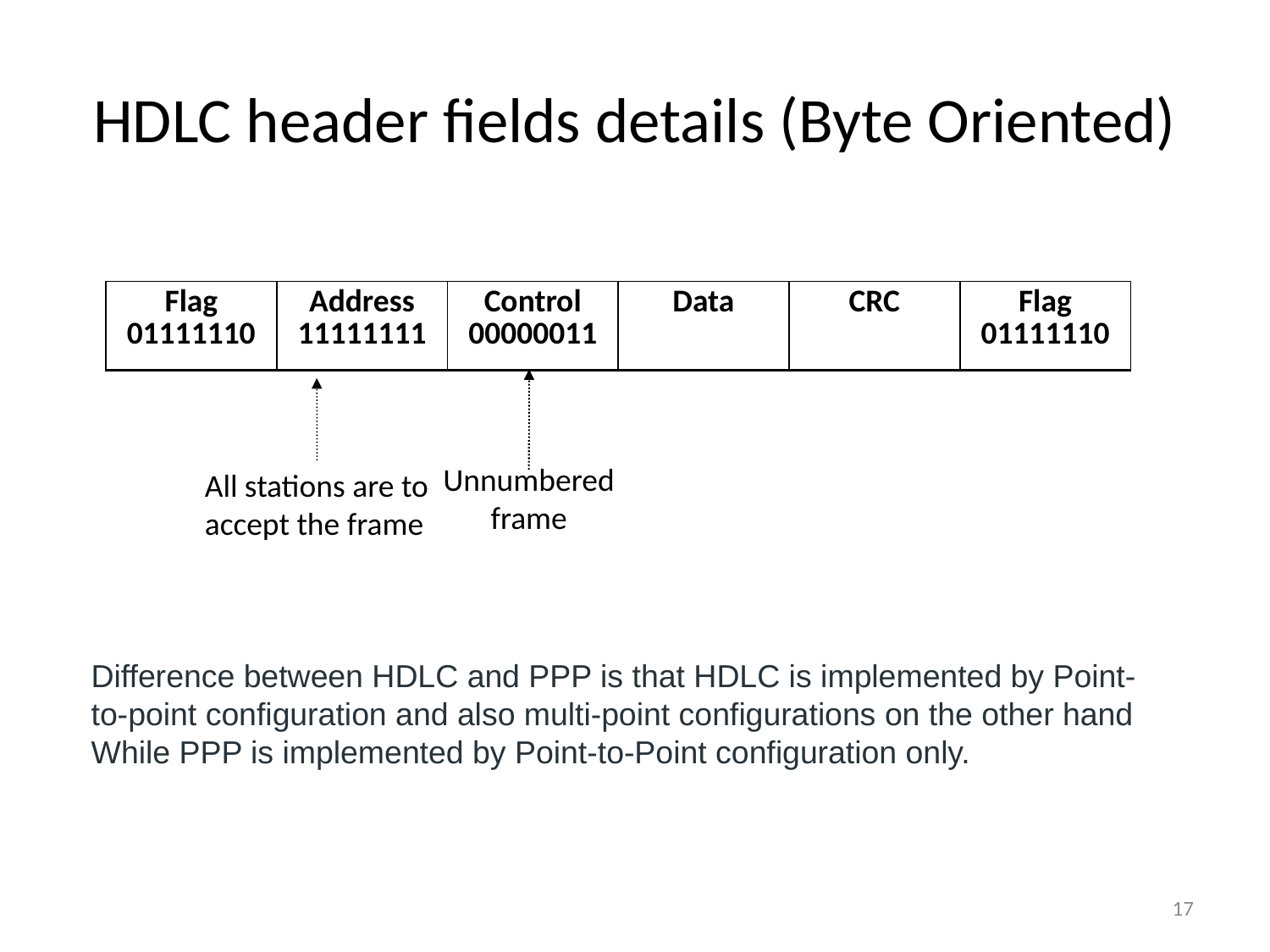

# HDLC header fields details (Byte Oriented)
| Flag 01111110 | Address 11111111 | Control 00000011 | Data | CRC | Flag 01111110 |
| --- | --- | --- | --- | --- | --- |

Unnumbered frame
All stations are to
accept the frame
Difference between HDLC and PPP is that HDLC is implemented by Point-to-point configuration and also multi-point configurations on the other hand While PPP is implemented by Point-to-Point configuration only.
17